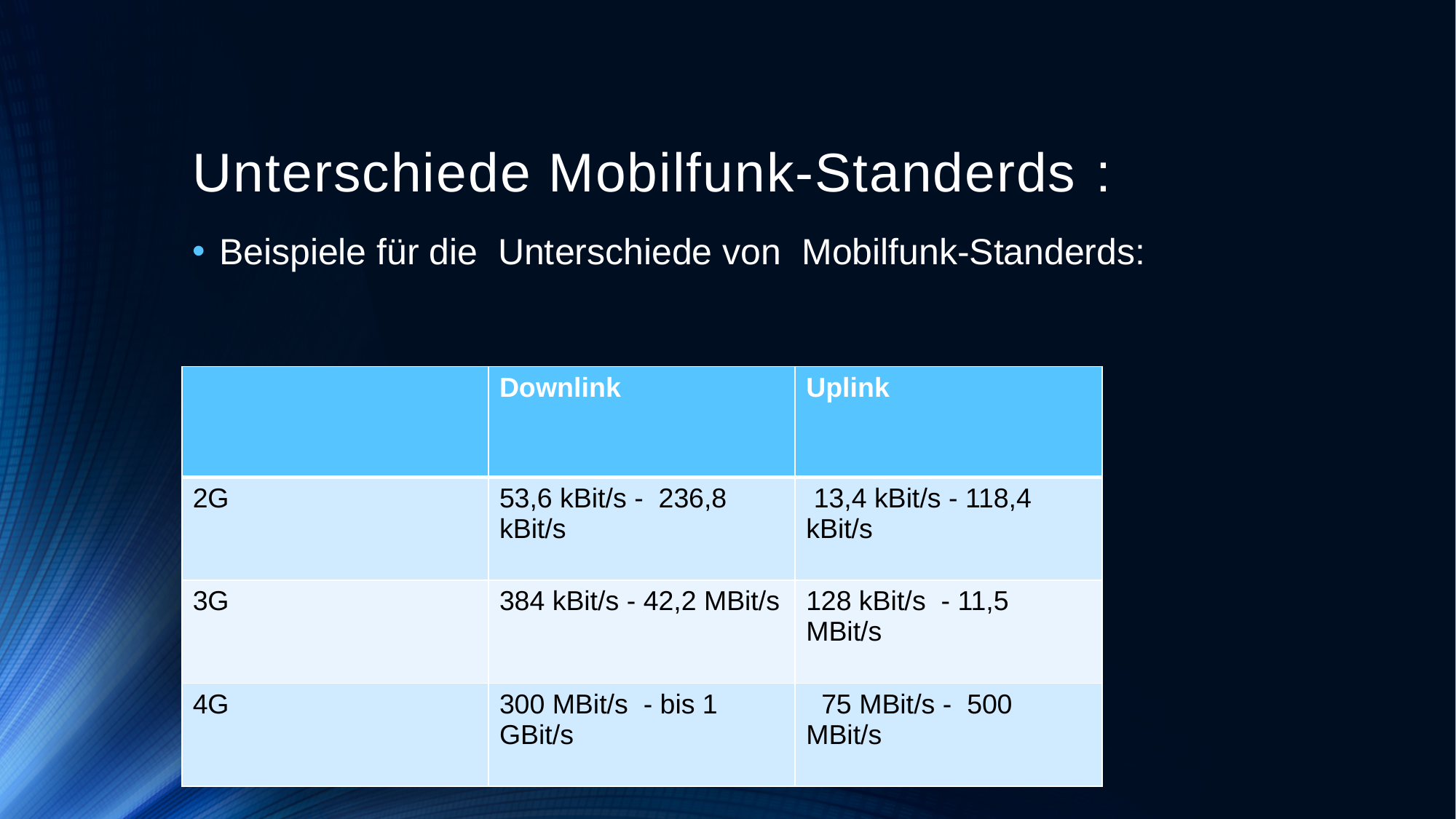

# Unterschiede Mobilfunk-Standerds :
Beispiele für die  Unterschiede von  Mobilfunk-Standerds:

|  | Downlink | Uplink |
| --- | --- | --- |
| 2G | 53,6 kBit/s - 236,8 kBit/s | 13,4 kBit/s - 118,4 kBit/s |
| 3G | 384 kBit/s - 42,2 MBit/s | 128 kBit/s - 11,5 MBit/s |
| 4G | 300 MBit/s - bis 1 GBit/s | 75 MBit/s - 500 MBit/s |